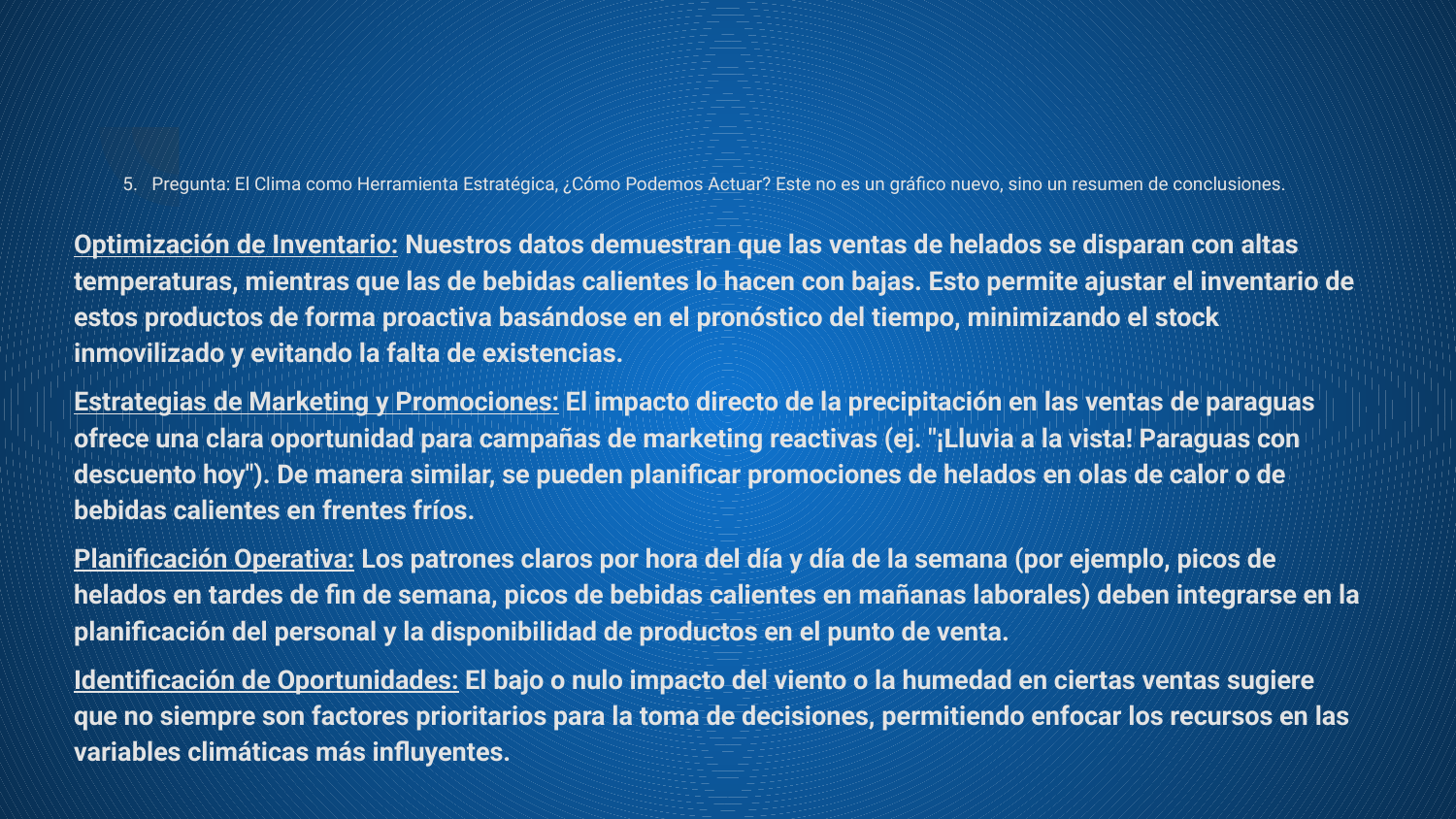

# Pregunta: El Clima como Herramienta Estratégica, ¿Cómo Podemos Actuar? Este no es un gráfico nuevo, sino un resumen de conclusiones.

Optimización de Inventario: Nuestros datos demuestran que las ventas de helados se disparan con altas temperaturas, mientras que las de bebidas calientes lo hacen con bajas. Esto permite ajustar el inventario de estos productos de forma proactiva basándose en el pronóstico del tiempo, minimizando el stock inmovilizado y evitando la falta de existencias.
Estrategias de Marketing y Promociones: El impacto directo de la precipitación en las ventas de paraguas ofrece una clara oportunidad para campañas de marketing reactivas (ej. "¡Lluvia a la vista! Paraguas con descuento hoy"). De manera similar, se pueden planificar promociones de helados en olas de calor o de bebidas calientes en frentes fríos.
Planificación Operativa: Los patrones claros por hora del día y día de la semana (por ejemplo, picos de helados en tardes de fin de semana, picos de bebidas calientes en mañanas laborales) deben integrarse en la planificación del personal y la disponibilidad de productos en el punto de venta.
Identificación de Oportunidades: El bajo o nulo impacto del viento o la humedad en ciertas ventas sugiere que no siempre son factores prioritarios para la toma de decisiones, permitiendo enfocar los recursos en las variables climáticas más influyentes.